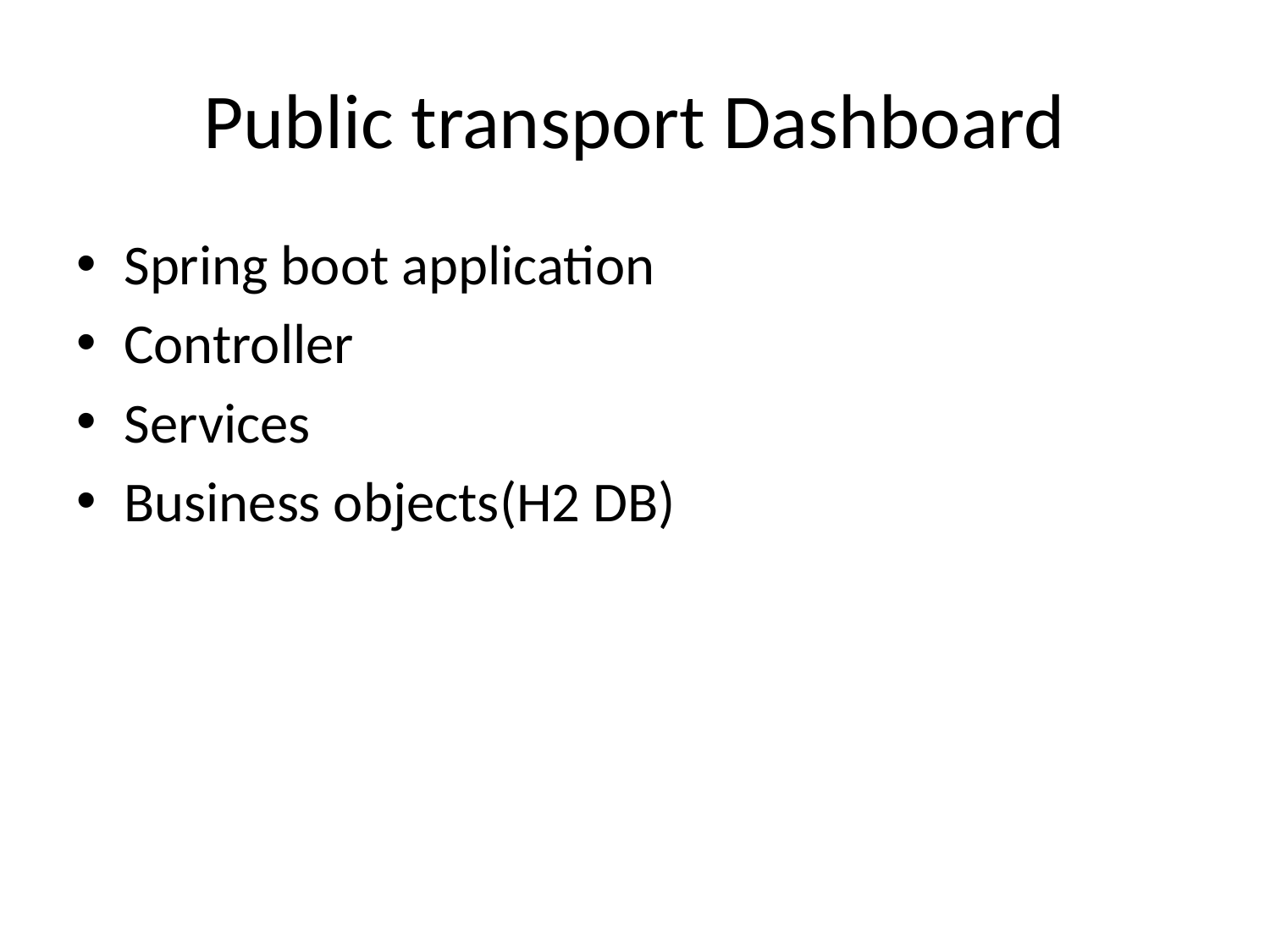

# Public transport Dashboard
Spring boot application
Controller
Services
Business objects(H2 DB)